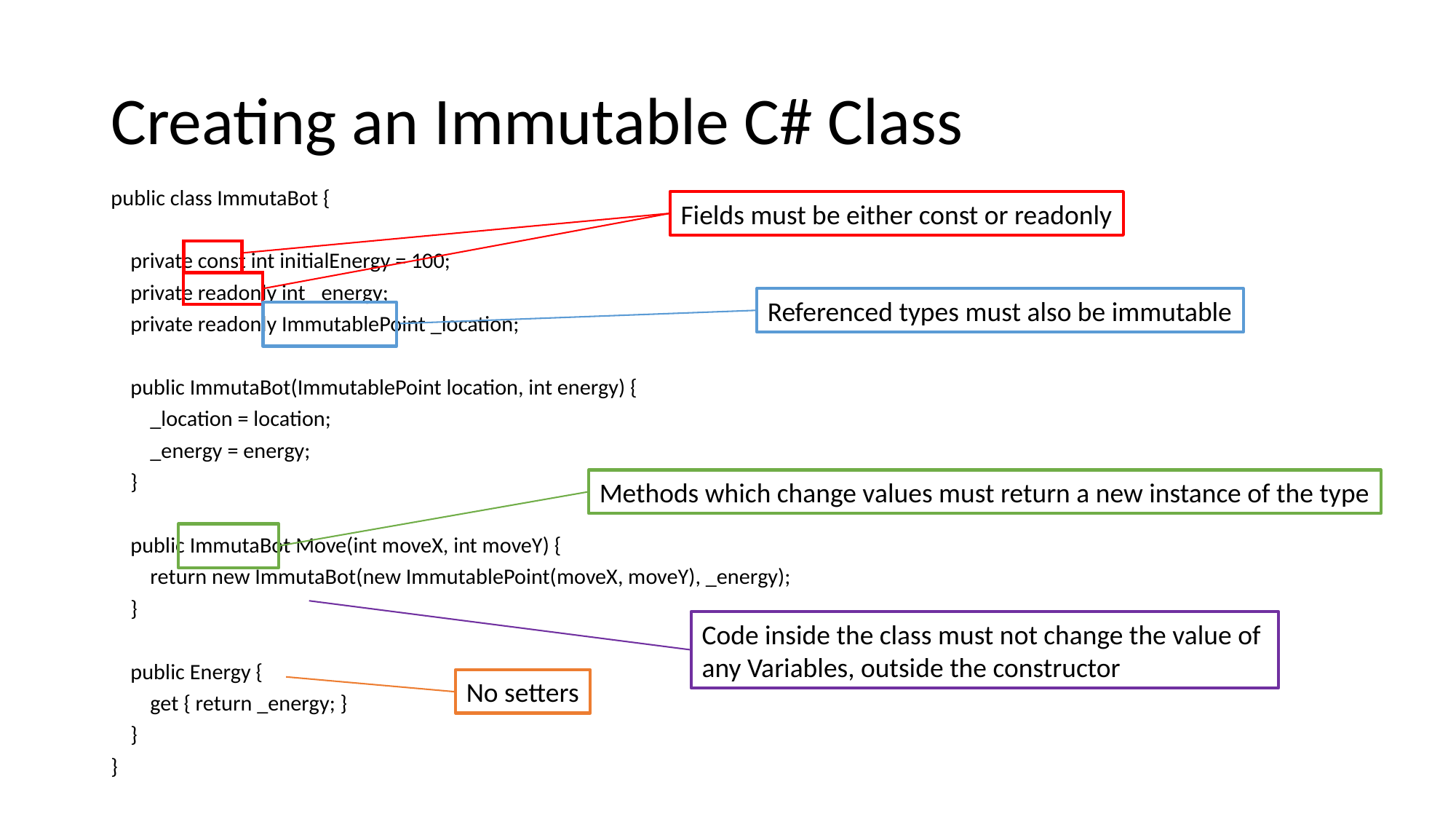

# Creating an Immutable C# Class
public class ImmutaBot {

    private const int initialEnergy = 100;
    private readonly int _energy;
    private readonly ImmutablePoint _location;

    public ImmutaBot(ImmutablePoint location, int energy) {
        _location = location;
        _energy = energy;
    }

    public ImmutaBot Move(int moveX, int moveY) {
        return new ImmutaBot(new ImmutablePoint(moveX, moveY), _energy);
    }

    public Energy {
        get { return _energy; }
    }
}
Fields must be either const or readonly

Referenced types must also be immutable

Methods which change values must return a new instance of the type

Code inside the class must not change the value of
any Variables, outside the constructor
No setters